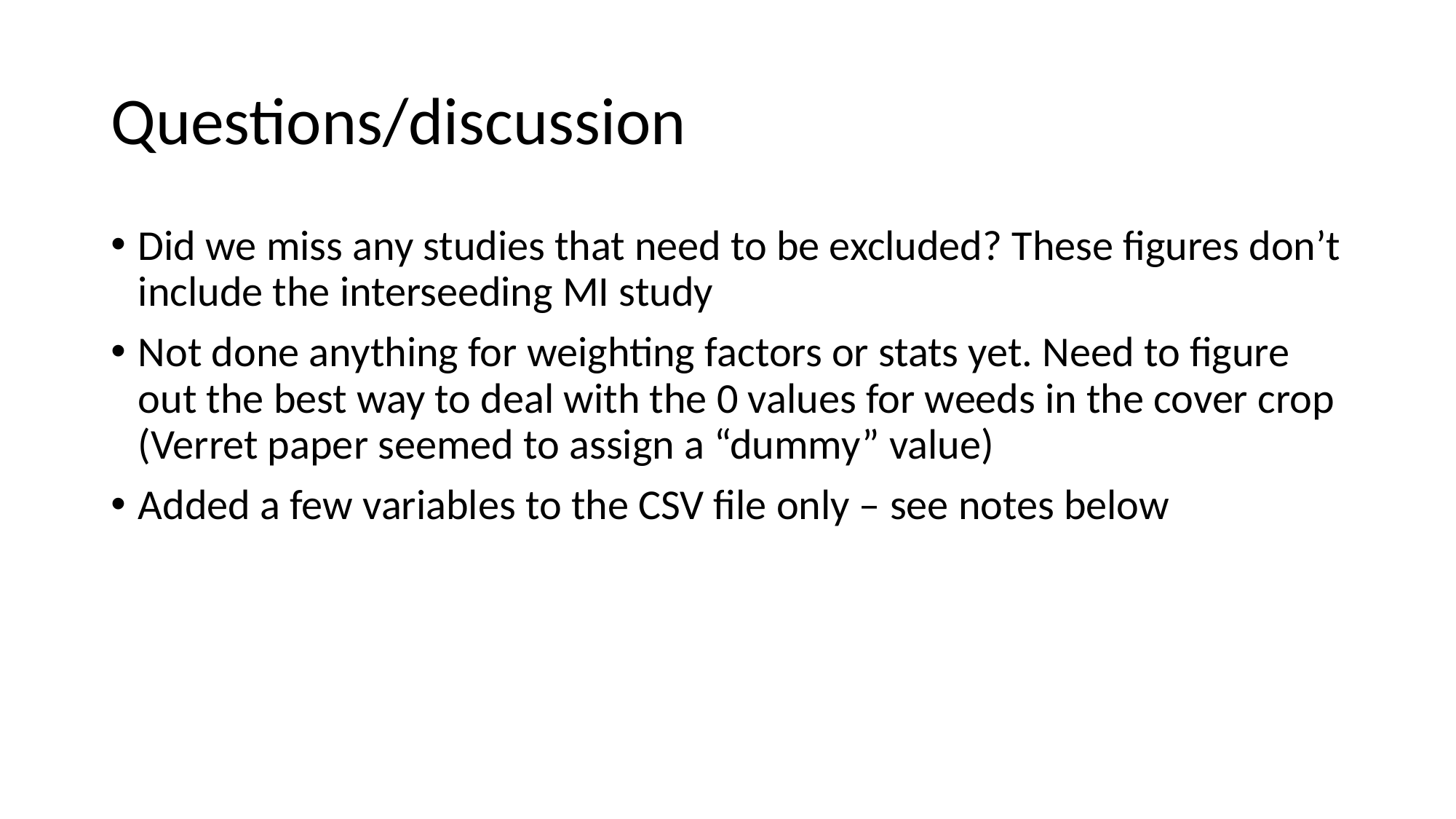

# Questions/discussion
Did we miss any studies that need to be excluded? These figures don’t include the interseeding MI study
Not done anything for weighting factors or stats yet. Need to figure out the best way to deal with the 0 values for weeds in the cover crop (Verret paper seemed to assign a “dummy” value)
Added a few variables to the CSV file only – see notes below